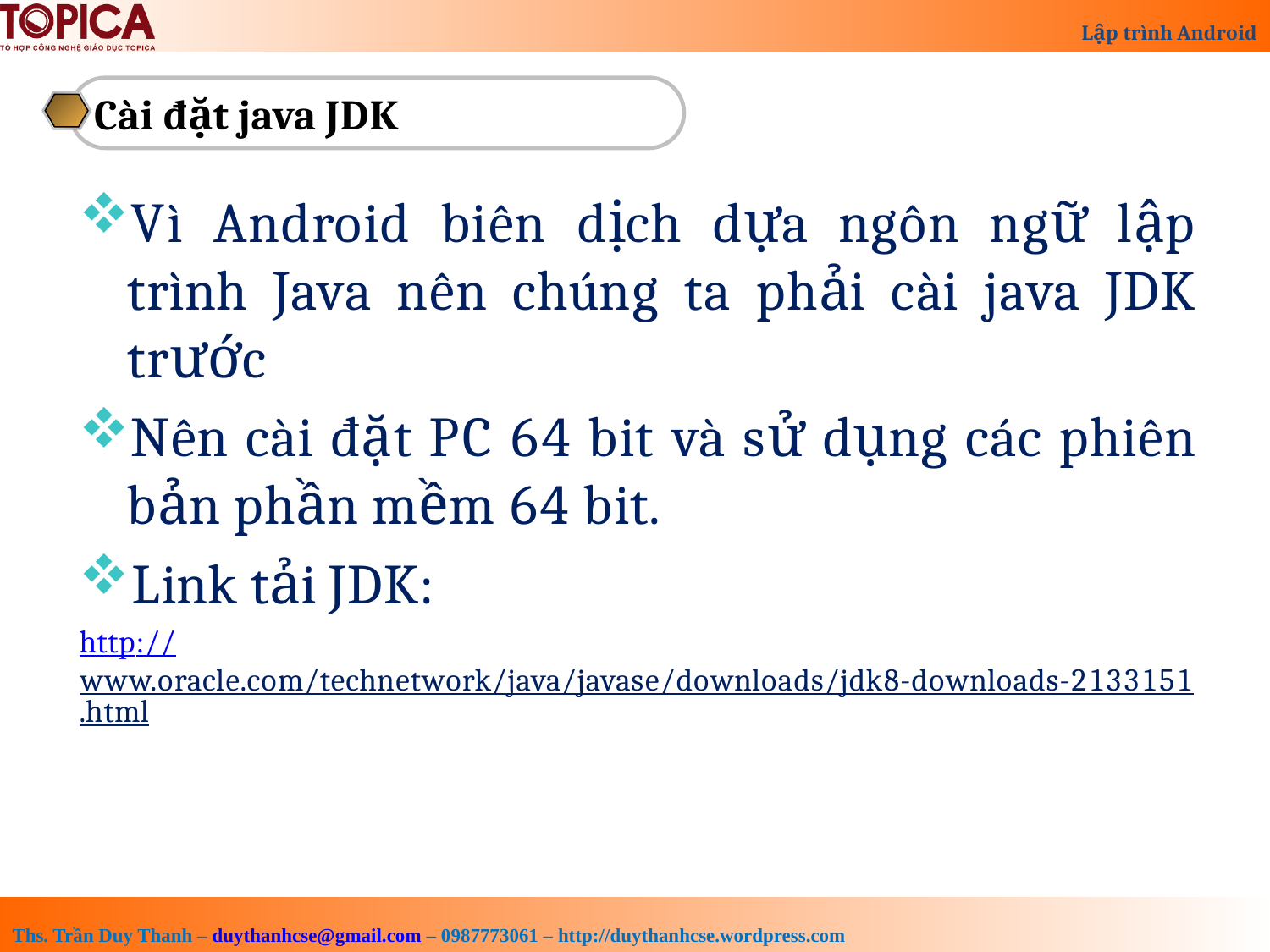

Cài đặt java JDK

Vì Android biên dịch dựa ngôn ngữ lập trình Java nên chúng ta phải cài java JDK trước
Nên cài đặt PC 64 bit và sử dụng các phiên bản phần mềm 64 bit.
Link tải JDK:
http://www.oracle.com/technetwork/java/javase/downloads/jdk8-downloads-2133151.html